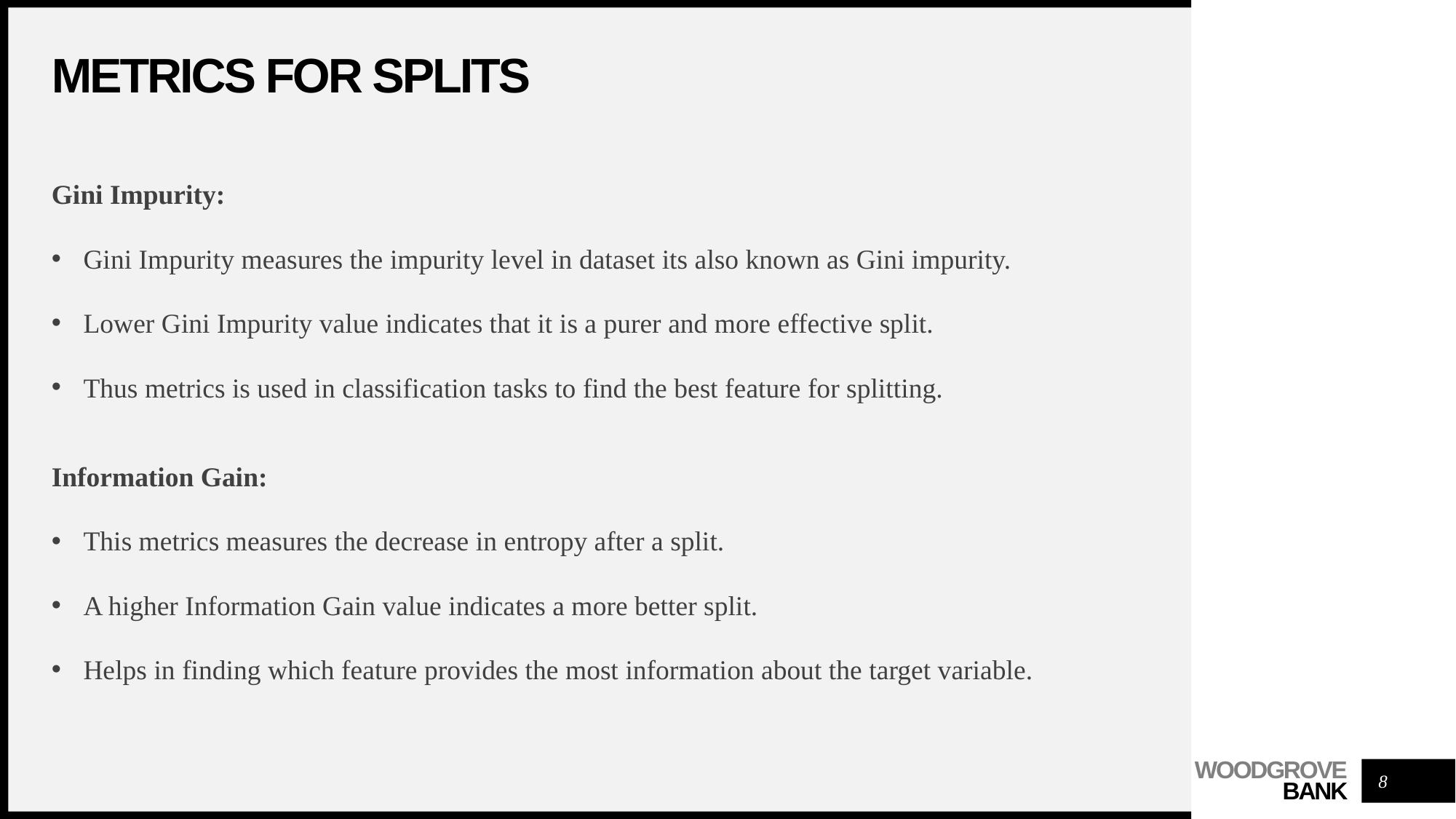

# metrics for splits
Gini Impurity:
Gini Impurity measures the impurity level in dataset its also known as Gini impurity.
Lower Gini Impurity value indicates that it is a purer and more effective split.
Thus metrics is used in classification tasks to find the best feature for splitting.

Information Gain:
This metrics measures the decrease in entropy after a split.
A higher Information Gain value indicates a more better split.
Helps in finding which feature provides the most information about the target variable.
8